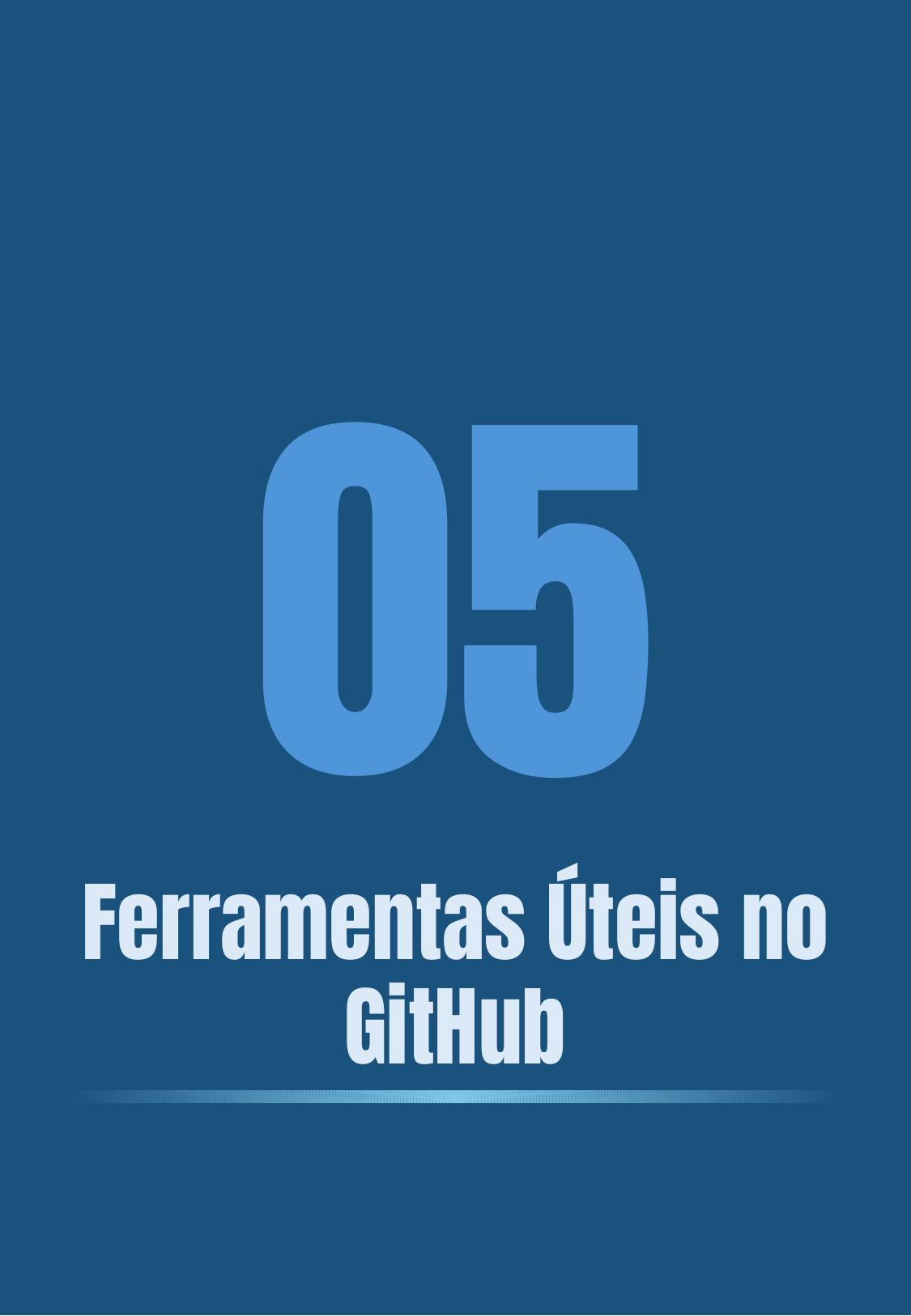

05
Ferramentas Úteis no GitHub

VERSIONANDO NO ARANHAVERSO - CARLOS CAVALHEIRO